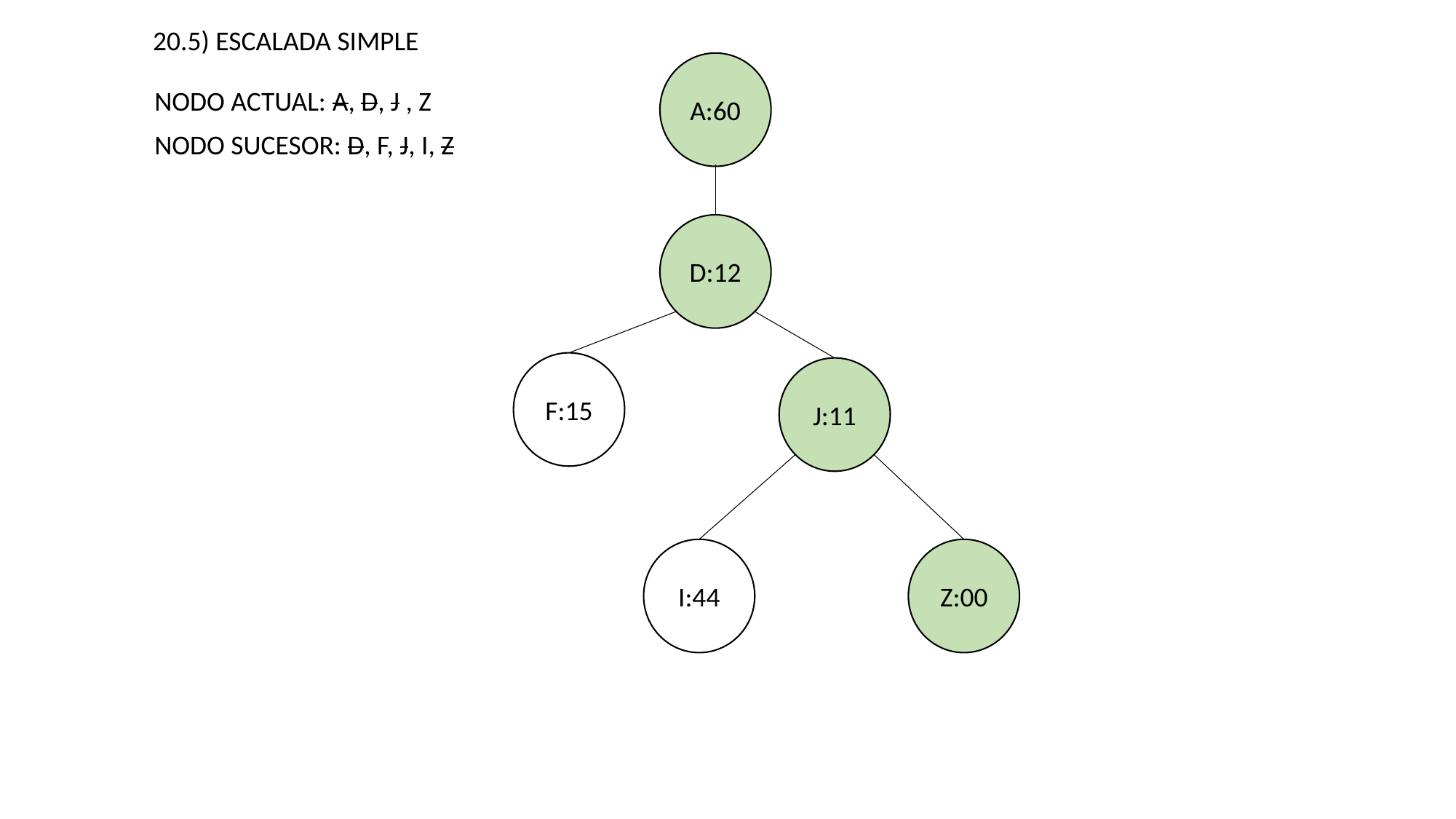

20.5) ESCALADA SIMPLE
A:60
NODO ACTUAL: A, D, J , Z
NODO SUCESOR: D, F, J, I, Z
D:12
F:15
J:11
I:44
Z:00